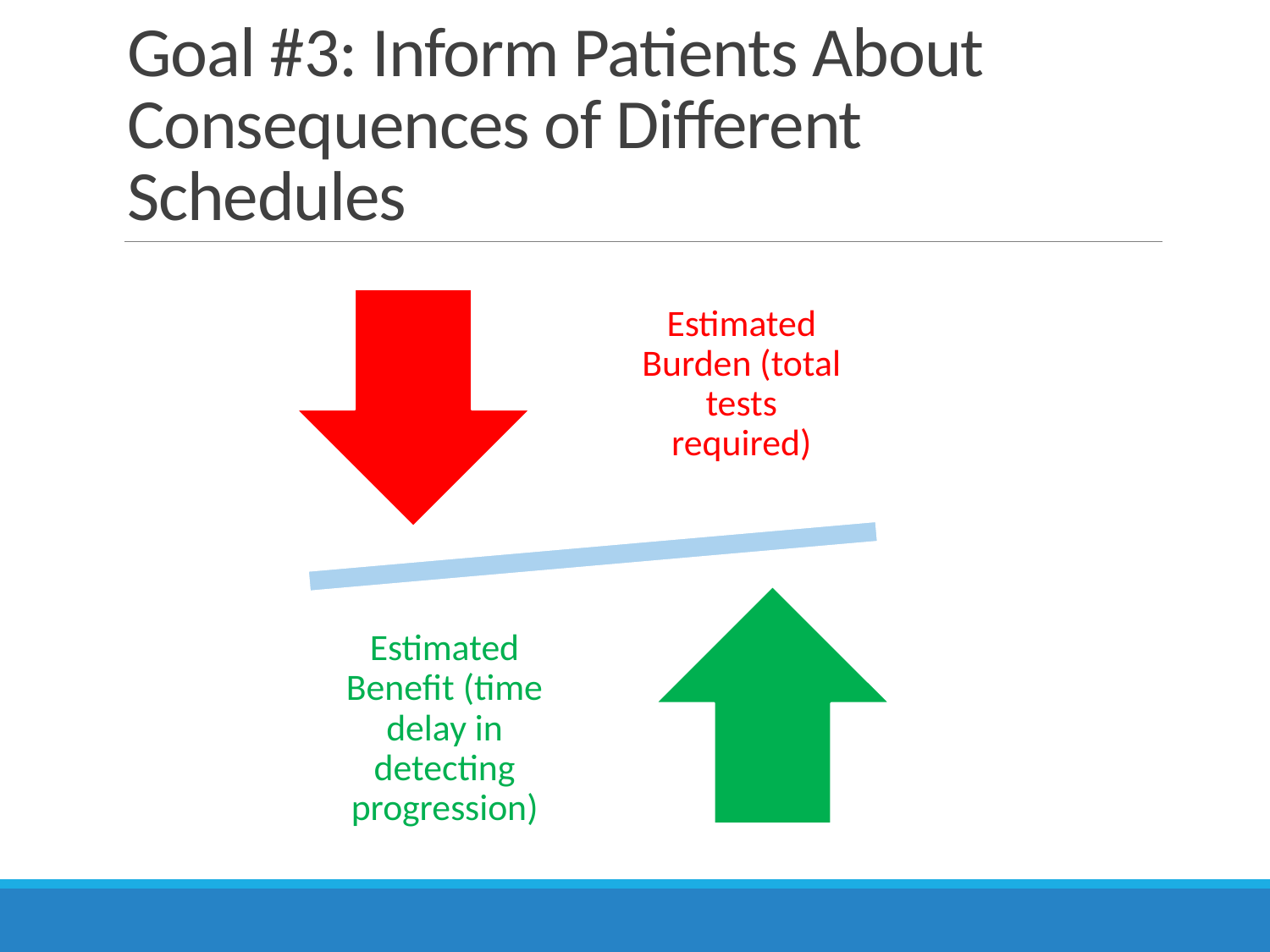

# Goal #3: Inform Patients About Consequences of Different Schedules
Estimated Burden (total tests required)
Estimated Benefit (time delay in detecting progression)